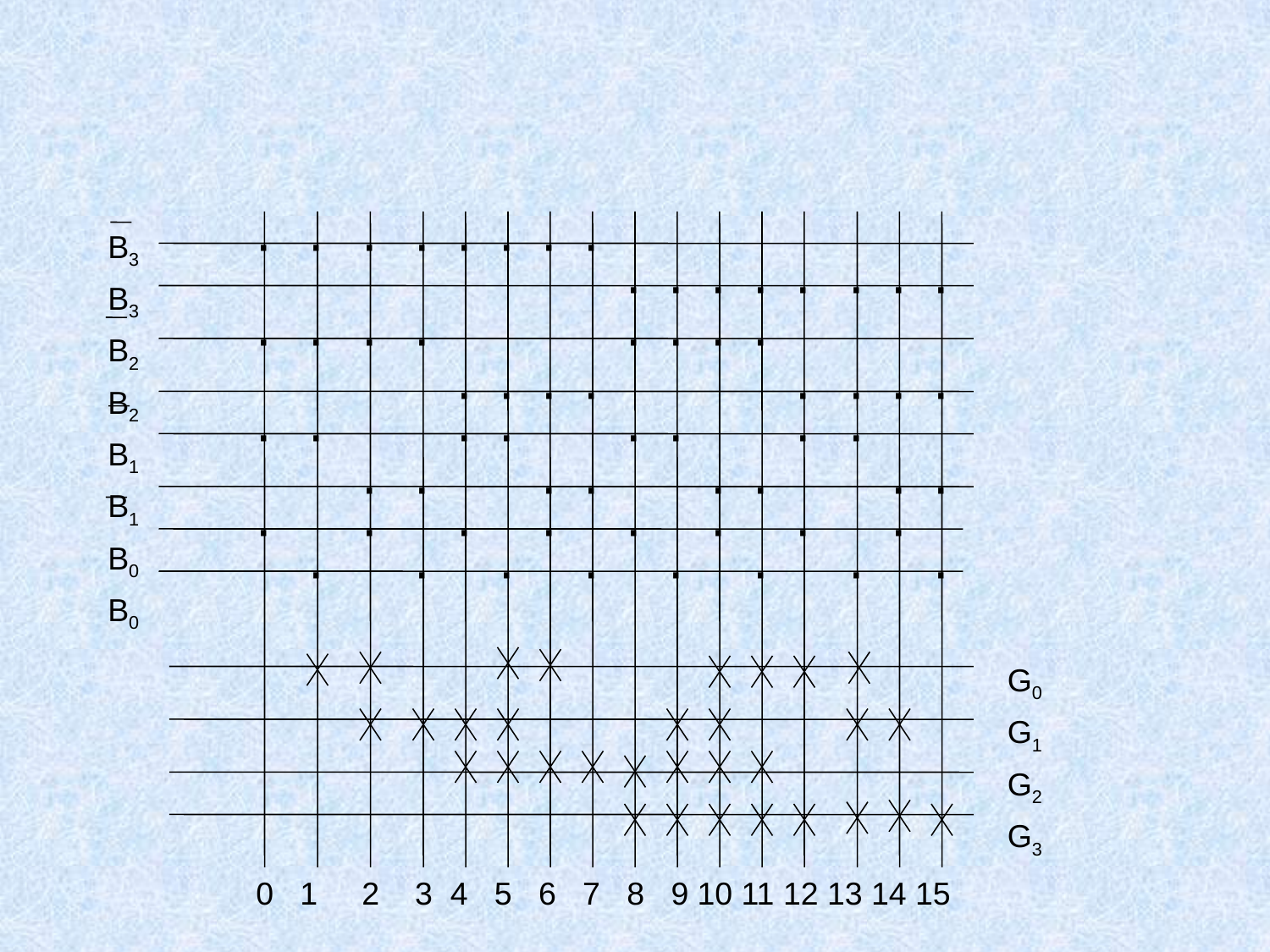

∙
∙
∙
∙
∙
∙
∙
∙
∙
∙
∙
∙
∙
∙
∙
∙
∙
∙
∙
∙
∙
∙
∙
∙
∙
∙
∙
∙
∙
∙
∙
∙
∙
∙
∙
∙
∙
∙
∙
∙
∙
∙
∙
∙
∙
∙
∙
∙
∙
∙
∙
∙
∙
∙
∙
∙
∙
∙
∙
∙
∙
∙
∙
∙
B3B3B2B2B1B1B0B0

G0G1G2G3
0   1     2    3  4   5   6   7   8   9 10 11 12 13 14 15